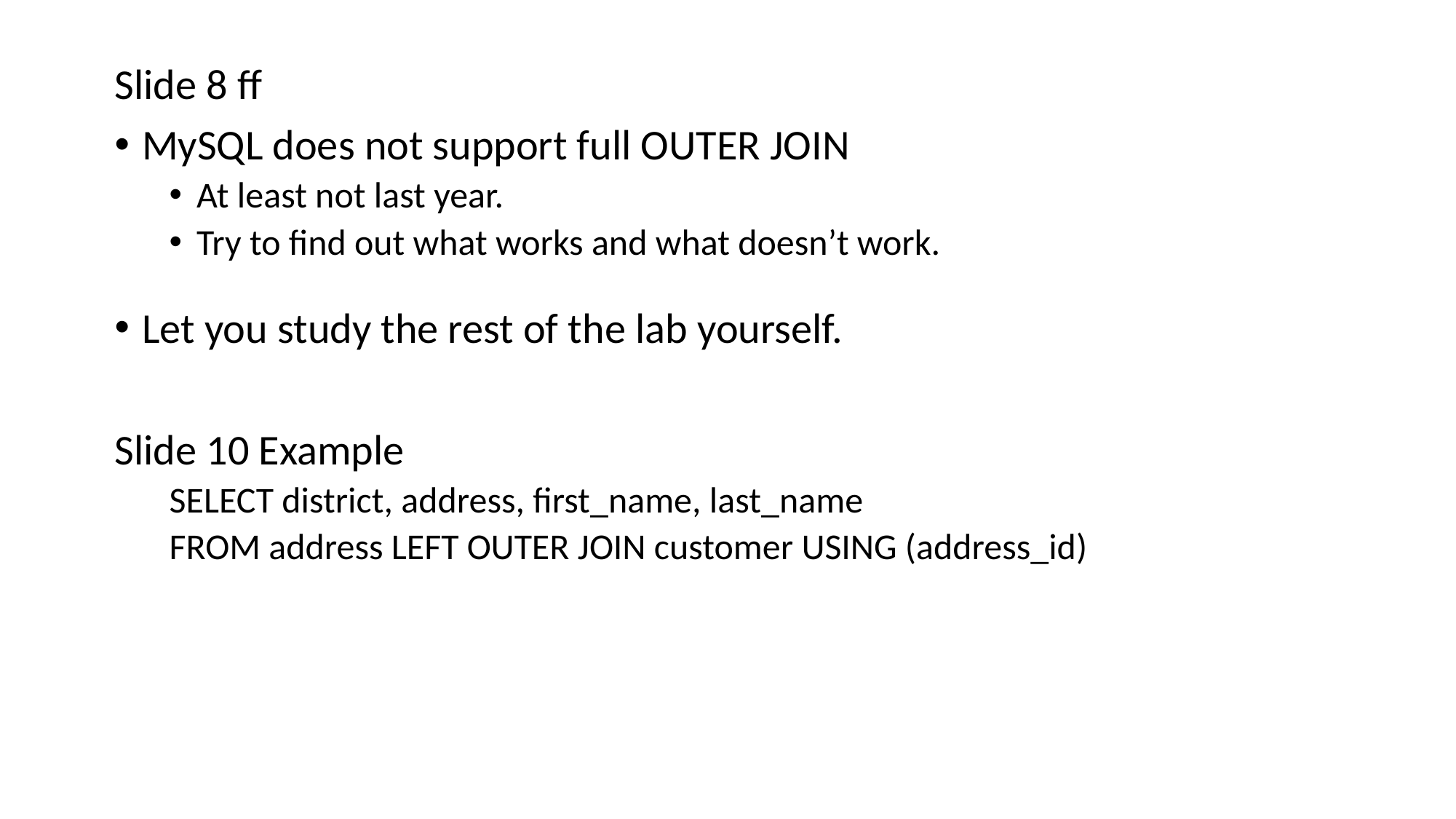

Slide 8 ff
MySQL does not support full OUTER JOIN
At least not last year.
Try to find out what works and what doesn’t work.

Let you study the rest of the lab yourself.

Slide 10 Example
SELECT district, address, first_name, last_name
FROM address LEFT OUTER JOIN customer USING (address_id)